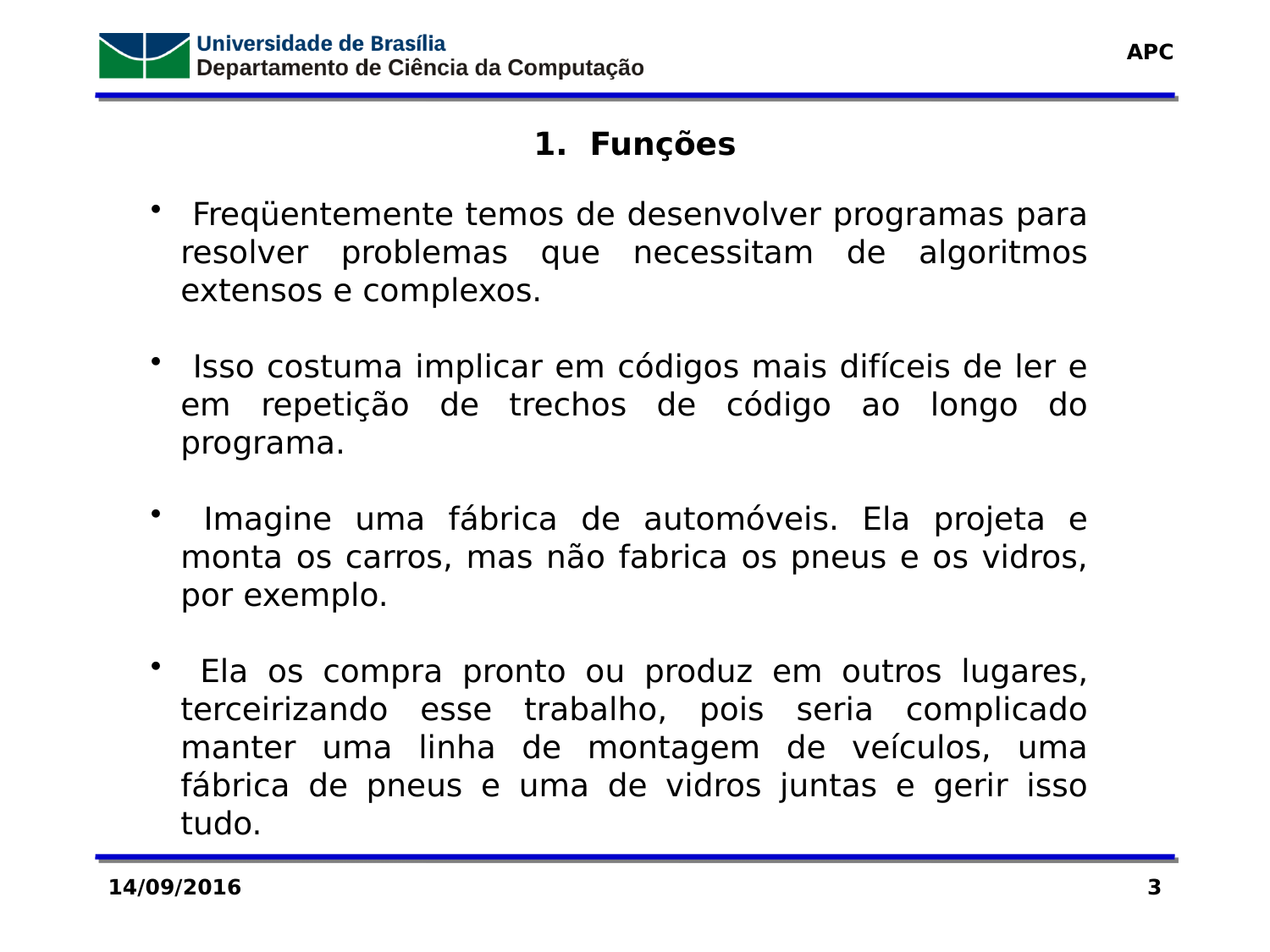

1.  Funções
 Freqüentemente temos de desenvolver programas para resolver problemas que necessitam de algoritmos extensos e complexos.

 Isso costuma implicar em códigos mais difíceis de ler e em repetição de trechos de código ao longo do programa.

 Imagine uma fábrica de automóveis. Ela projeta e monta os carros, mas não fabrica os pneus e os vidros, por exemplo.

 Ela os compra pronto ou produz em outros lugares, terceirizando esse trabalho, pois seria complicado manter uma linha de montagem de veículos, uma fábrica de pneus e uma de vidros juntas e gerir isso tudo.
14/09/2016
3